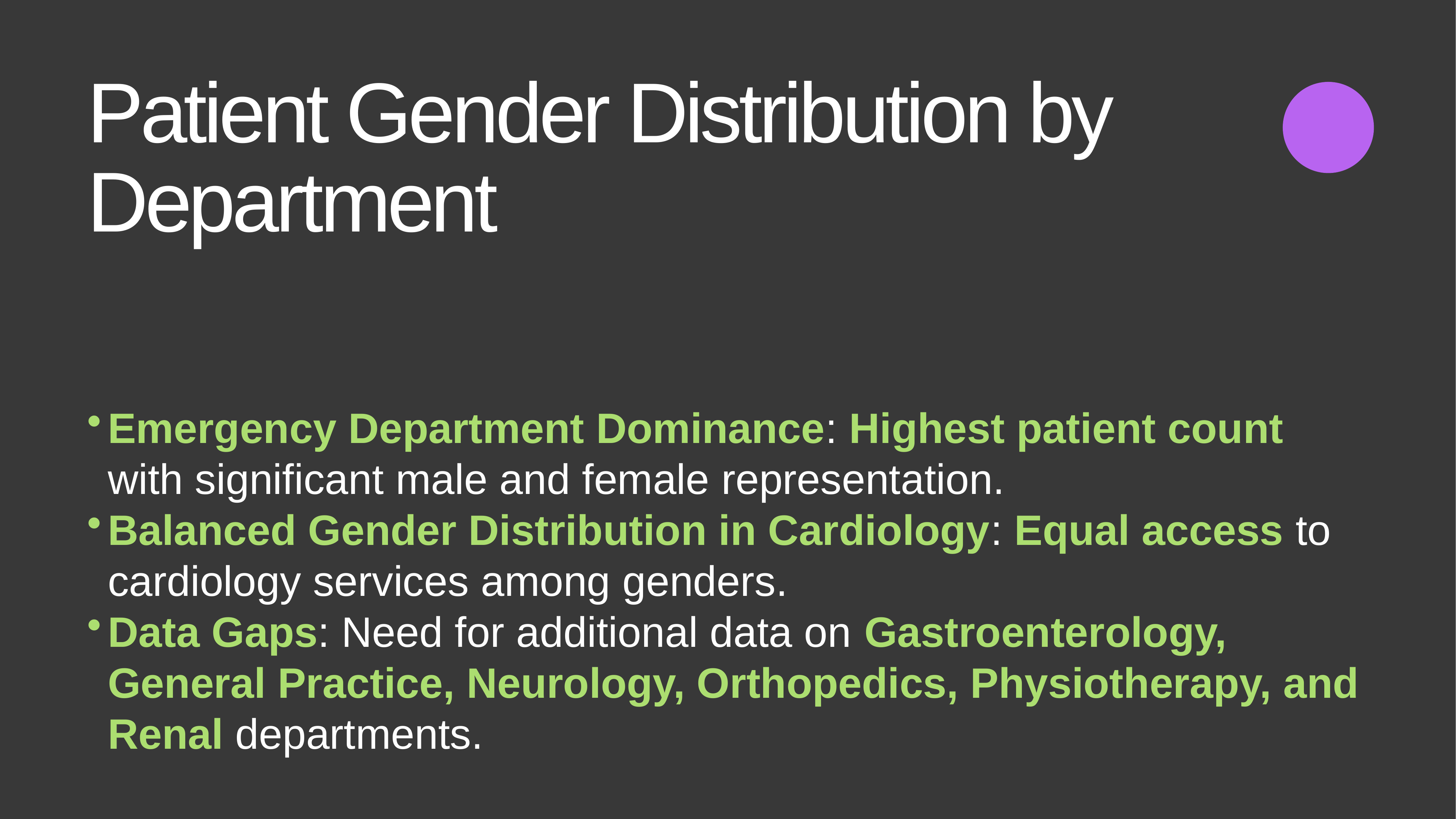

Patient Gender Distribution by Department

Emergency Department Dominance: Highest patient count with significant male and female representation.
Balanced Gender Distribution in Cardiology: Equal access to cardiology services among genders.
Data Gaps: Need for additional data on Gastroenterology, General Practice, Neurology, Orthopedics, Physiotherapy, and Renal departments.